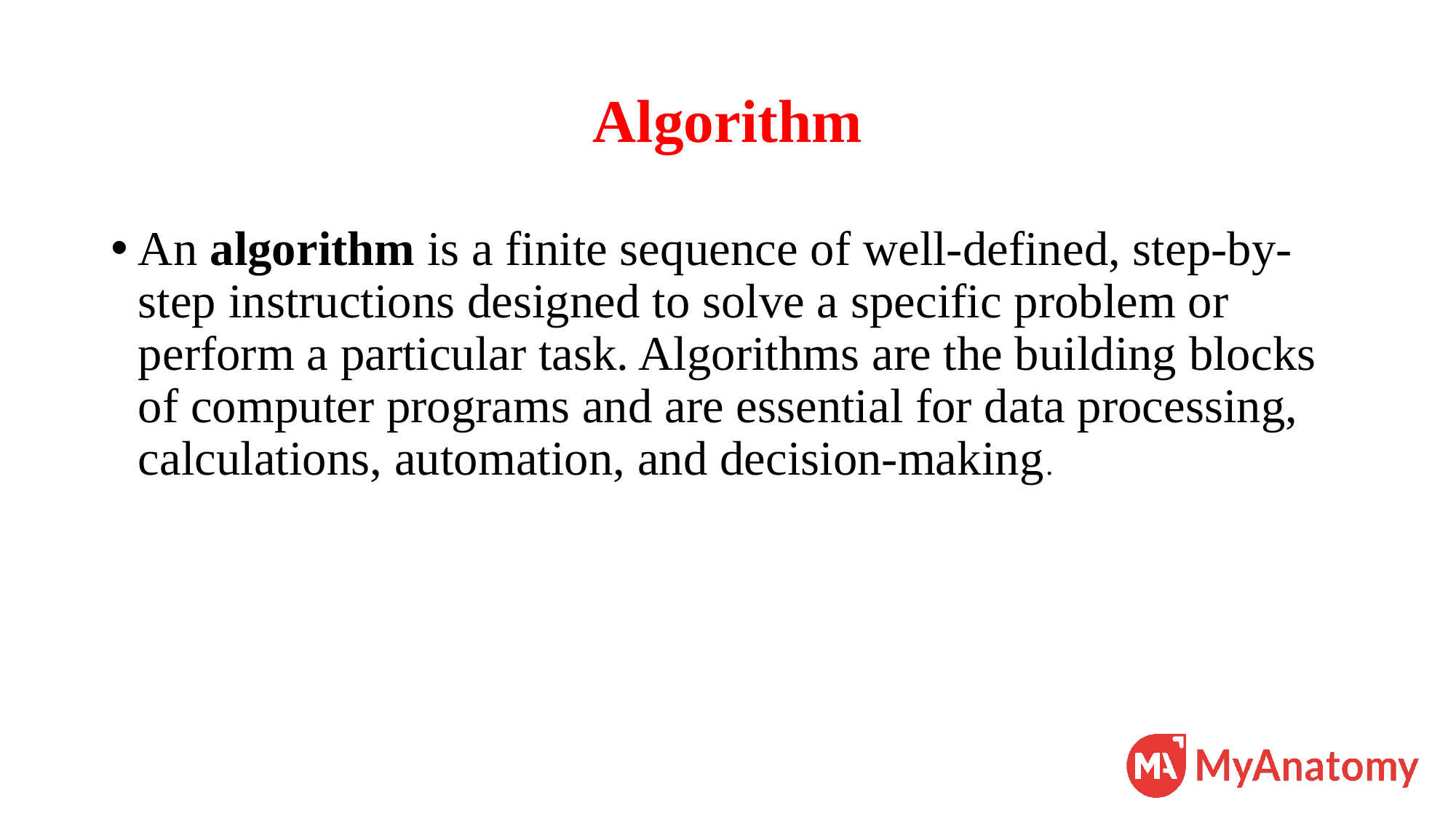

# Algorithm
An algorithm is a finite sequence of well-defined, step-by-step instructions designed to solve a specific problem or perform a particular task. Algorithms are the building blocks of computer programs and are essential for data processing, calculations, automation, and decision-making.